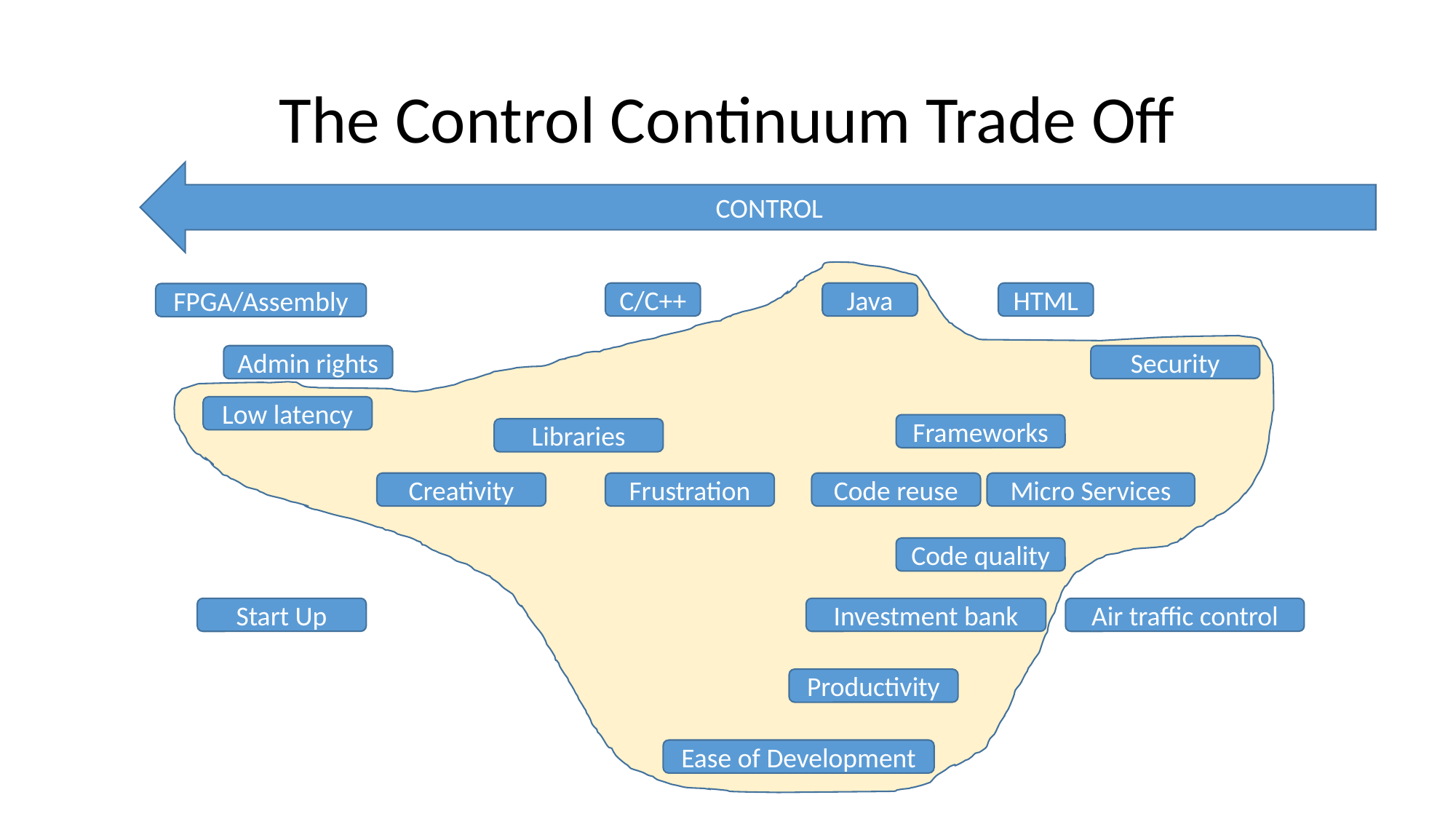

The Control Continuum Trade Off
CONTROL

C/C++
Java
HTML
FPGA/Assembly
Admin rights
Security
Low latency
Frameworks
Libraries
Frustration
Code reuse
Micro Services
Creativity
Code quality
Air traffic control
Investment bank
Start Up
Productivity
Ease of Development